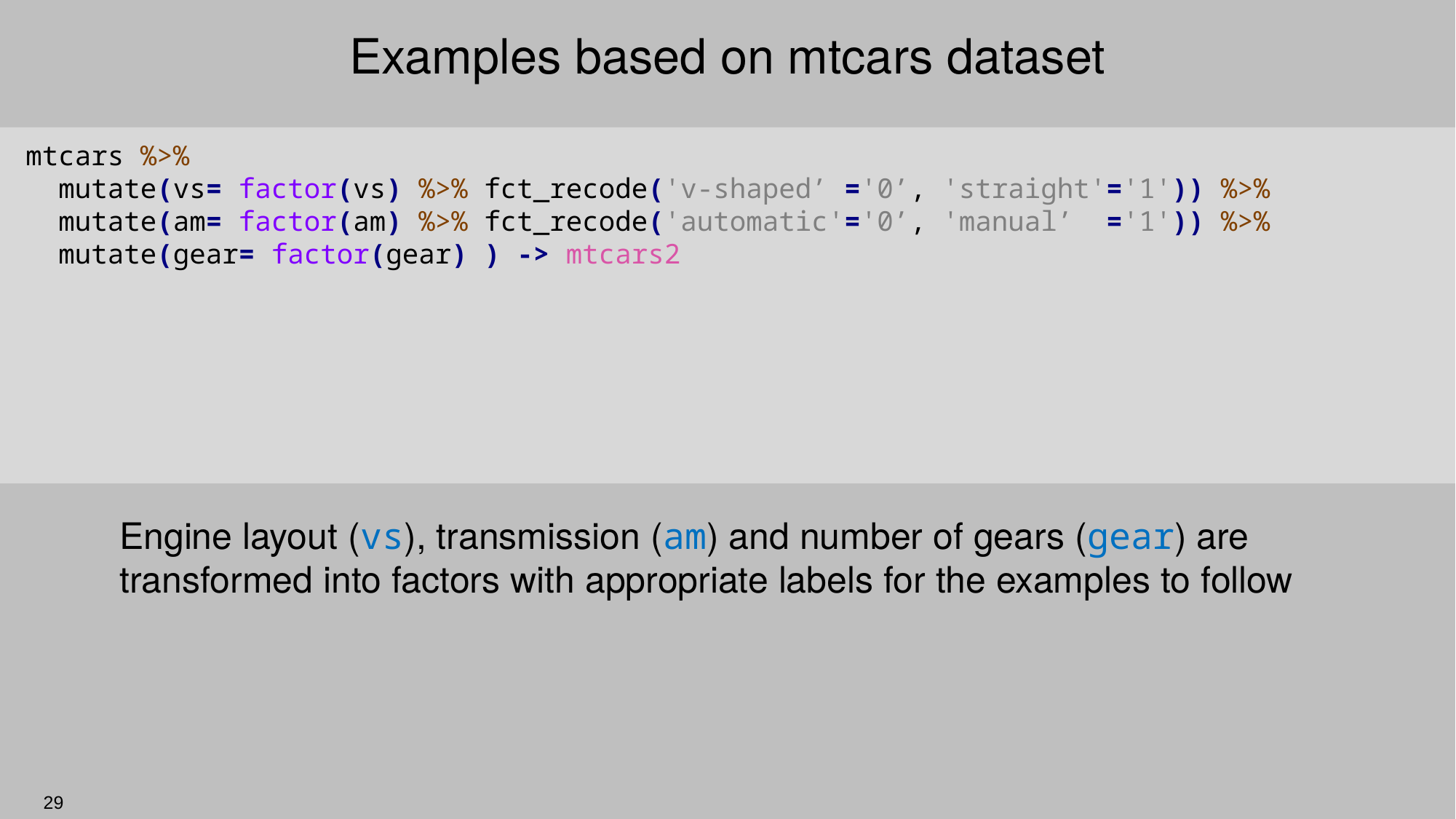

# Examples based on mtcars dataset
mtcars %>%
  mutate(vs= factor(vs) %>% fct_recode('v-shaped’ ='0’, 'straight'='1')) %>%
  mutate(am= factor(am) %>% fct_recode('automatic'='0’, 'manual’  ='1')) %>%
  mutate(gear= factor(gear) ) -> mtcars2

Engine layout (vs), transmission (am) and number of gears (gear) are transformed into factors with appropriate labels for the examples to follow